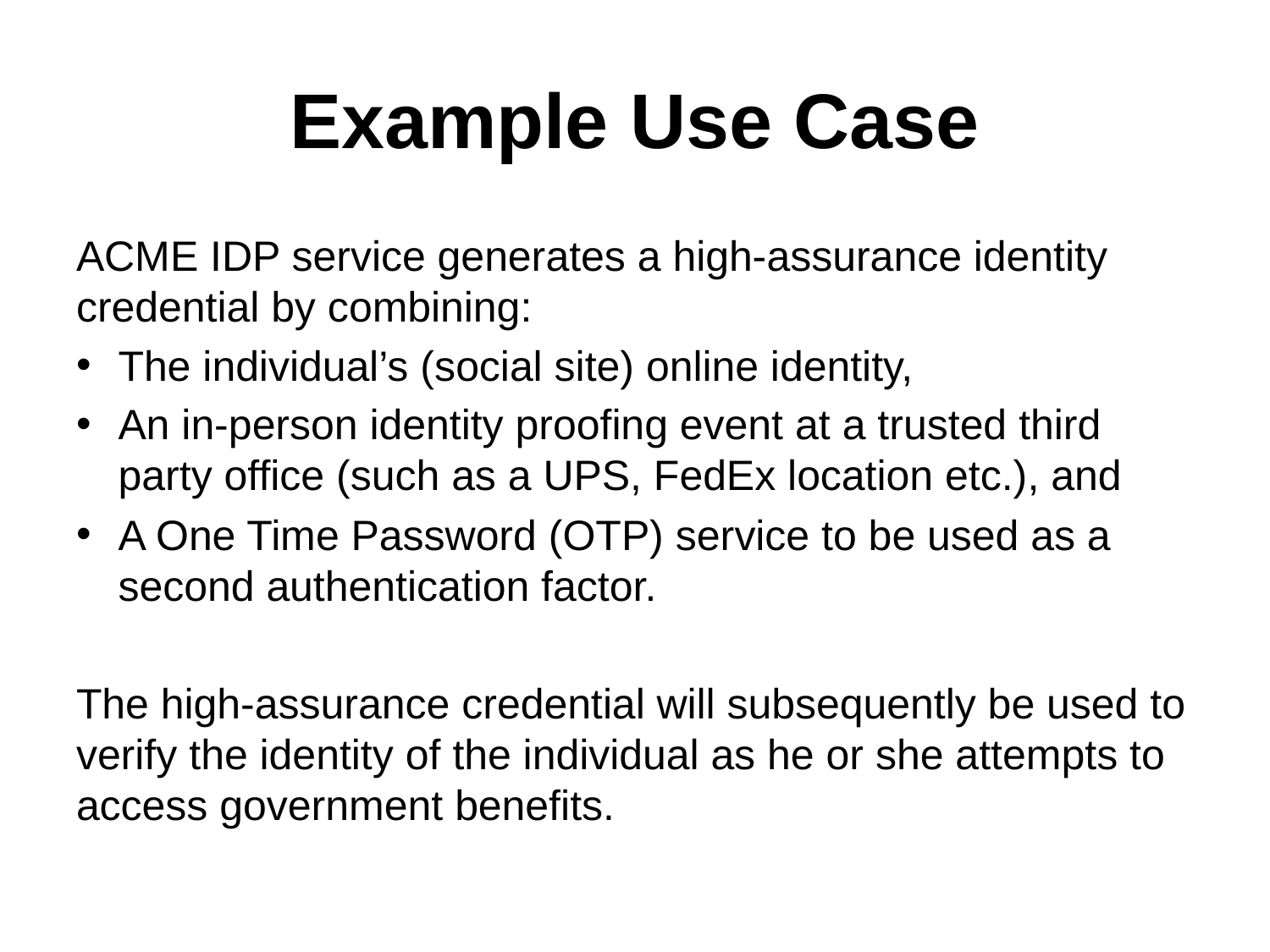

# Example Use Case
ACME IDP service generates a high-assurance identity credential by combining:
The individual’s (social site) online identity,
An in-person identity proofing event at a trusted third party office (such as a UPS, FedEx location etc.), and
A One Time Password (OTP) service to be used as a second authentication factor.

The high-assurance credential will subsequently be used to verify the identity of the individual as he or she attempts to access government benefits.